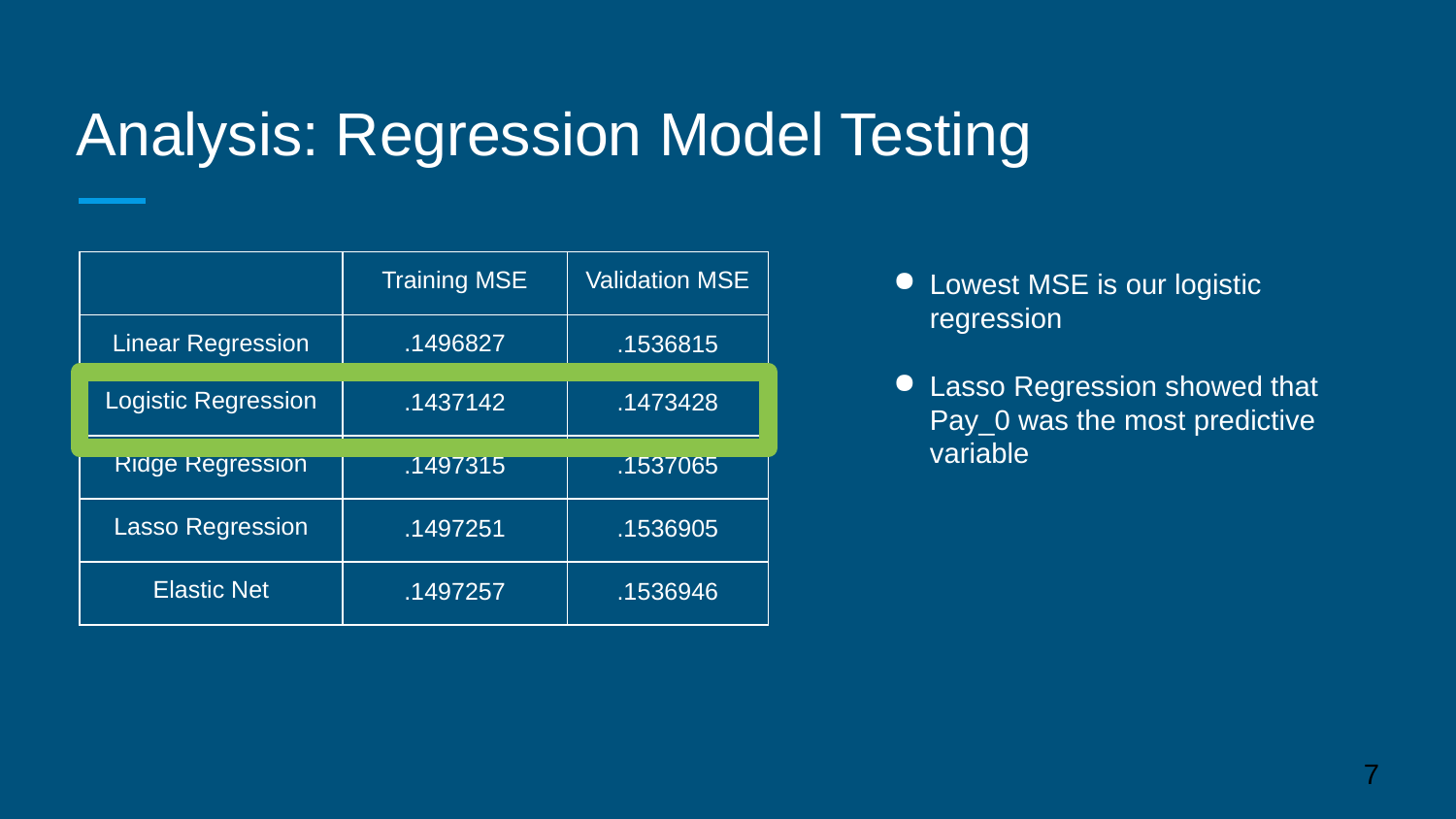

# Analysis: Regression Model Testing
Lowest MSE is our logistic regression

Lasso Regression showed that Pay_0 was the most predictive variable
|  | Training MSE | Validation MSE |
| --- | --- | --- |
| Linear Regression | .1496827 | .1536815 |
| Logistic Regression | .1437142 | .1473428 |
| Ridge Regression | .1497315 | .1537065 |
| Lasso Regression | .1497251 | .1536905 |
| Elastic Net | .1497257 | .1536946 |

7